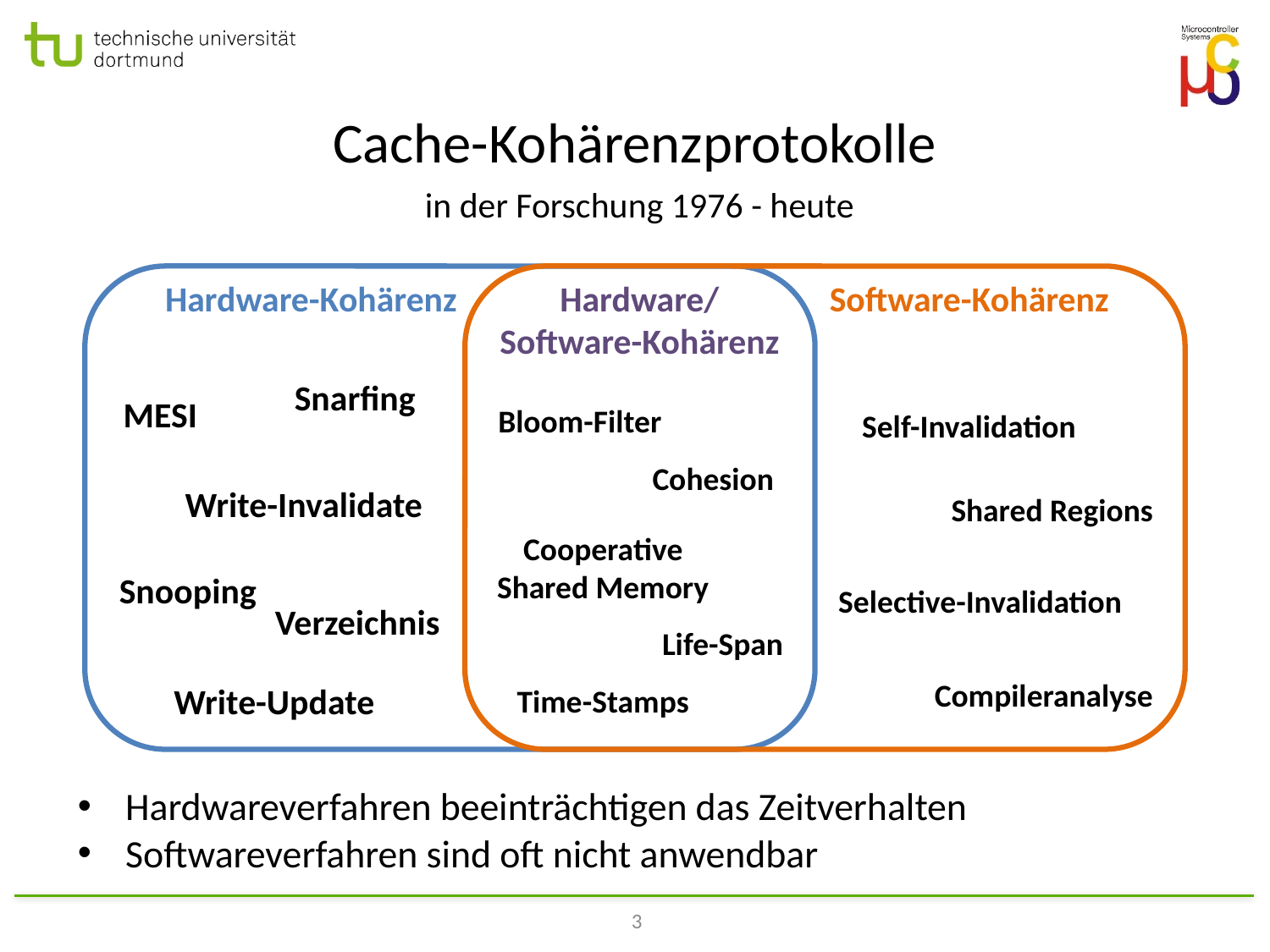

# Cache-Kohärenzprotokolle
in der Forschung 1976 - heute

Hardware-Kohärenz
Hardware/
Software-Kohärenz
Software-Kohärenz
Snarfing
MESI
Bloom-Filter
Self-Invalidation
Cohesion
Write-Invalidate
Shared Regions
Cooperative
Shared Memory
Snooping
Selective-Invalidation
Verzeichnis
Life-Span
Compileranalyse
Write-Update
Time-Stamps
Hardwareverfahren beeinträchtigen das Zeitverhalten
Softwareverfahren sind oft nicht anwendbar
3